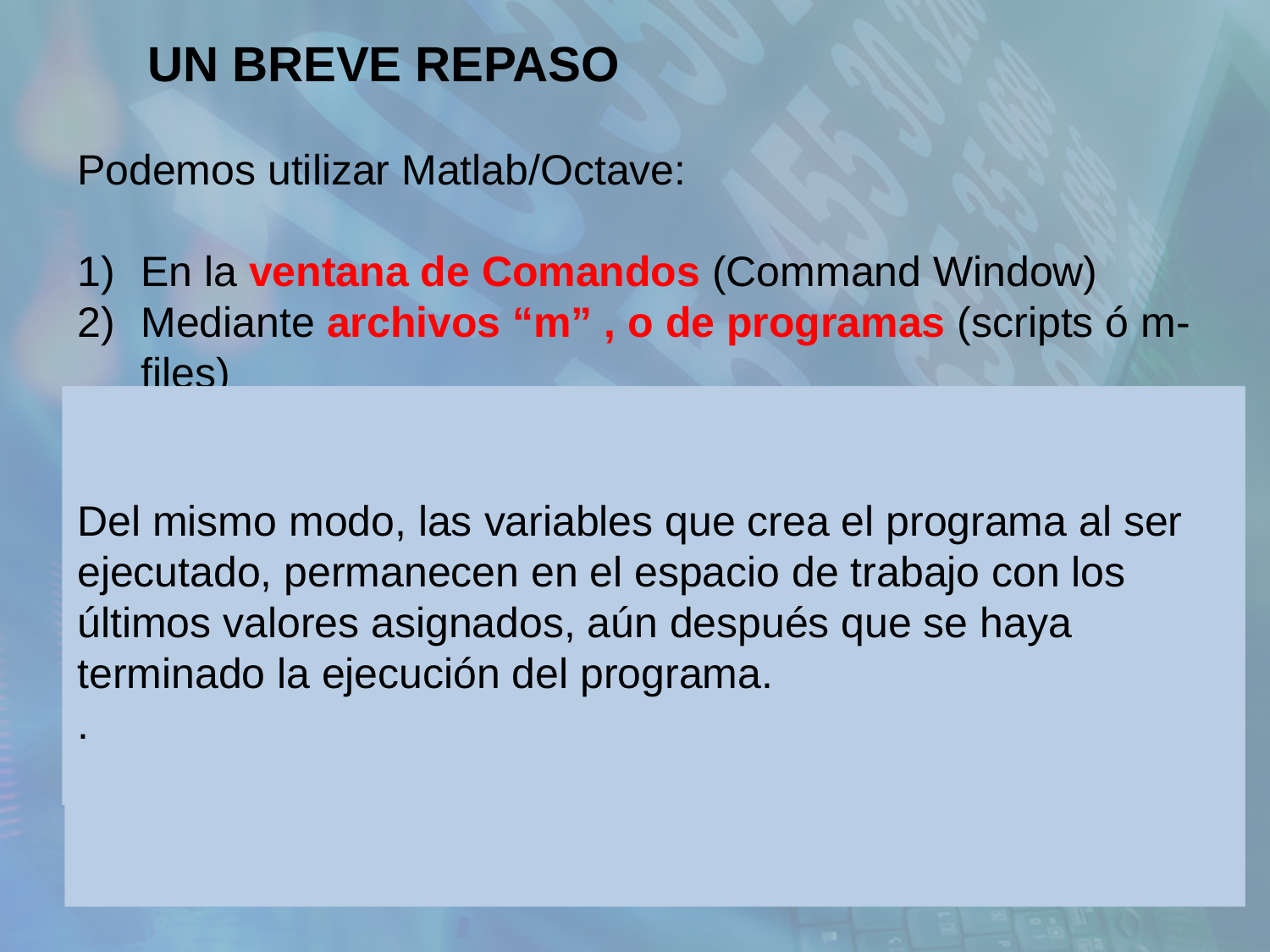

UN BREVE REPASO
Podemos utilizar Matlab/Octave:

En la ventana de Comandos (Command Window)
Mediante archivos “m” , o de programas (scripts ó m-files)

Del mismo modo, las variables que crea el programa al ser ejecutado, permanecen en el espacio de trabajo con los últimos valores asignados, aún después que se haya terminado la ejecución del programa.
.

Vimos que los archivos “m” son conjuntos de instrucciones válidas en Matlab que se guardan en un archivo al que podemos darle un nombre.

Cuando se ejecuta un archivo “m”, el resultado es el mismo que el que obtendríamos si esas instrucciones hubieran sido tipeadas en la misma secuencia en la ventana de comandos.

Los archivos “m” o de programas comparten el mismo espacio de memoria que la Ventana de Comandos.  Eso quiere decir que las variables que hayan sido definidas antes de que se ejecute el programa, siguen ocupando el espacio de memoria o de trabajo (son visibles) y sus contenidos podrían ser usados por el programa (de allí la recomendación dada en la práctica de comenzar cada programa con la instrucción clear variables, para eliminar las variables del espacio de trabajo, liberando la memoria)